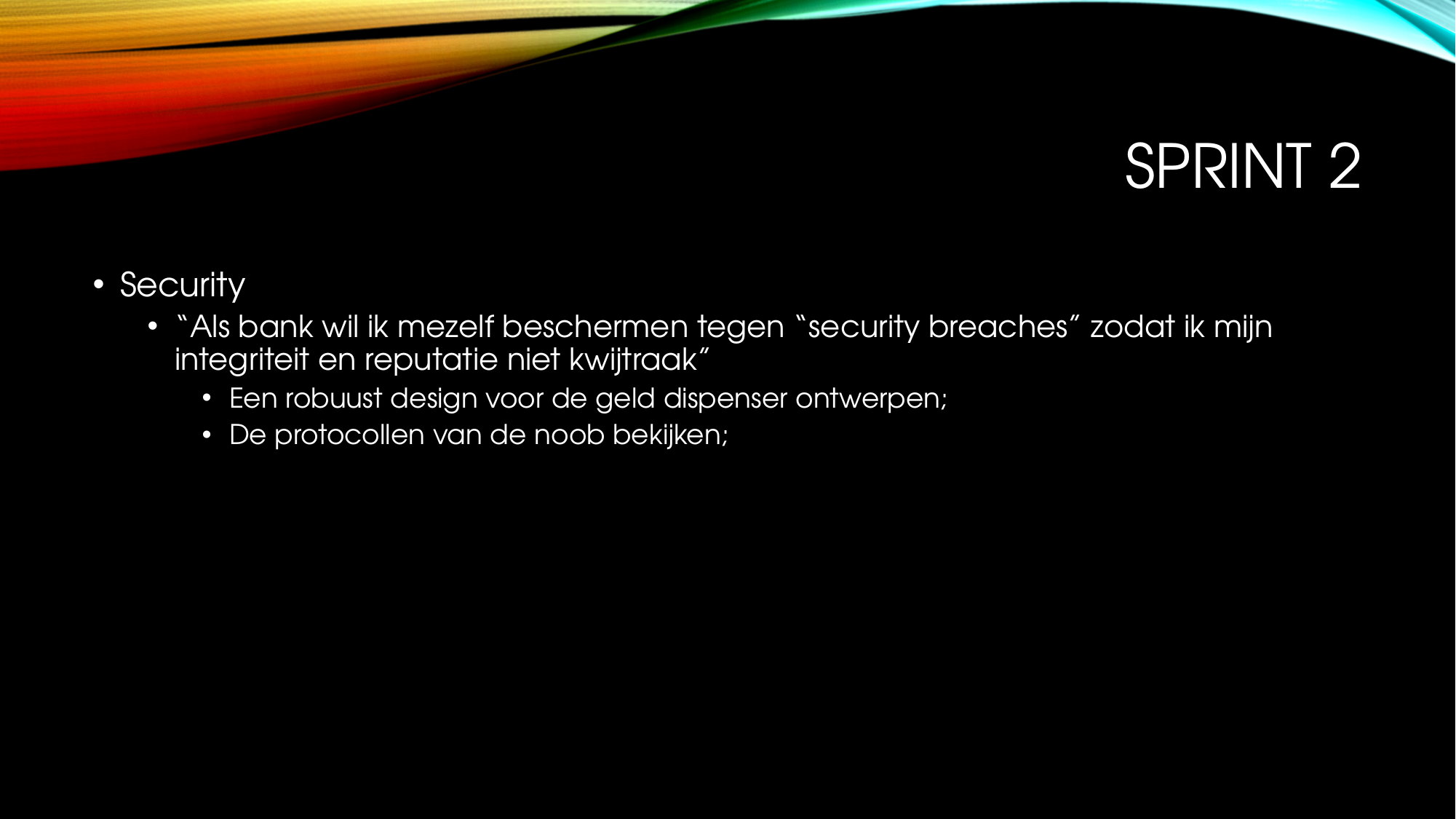

# SPRINT 2
Security
“Als bank wil ik mezelf beschermen tegen “security breaches” zodat ik mijn integriteit en reputatie niet kwijtraak”
Een robuust design voor de geld dispenser ontwerpen;
De protocollen van de noob bekijken;